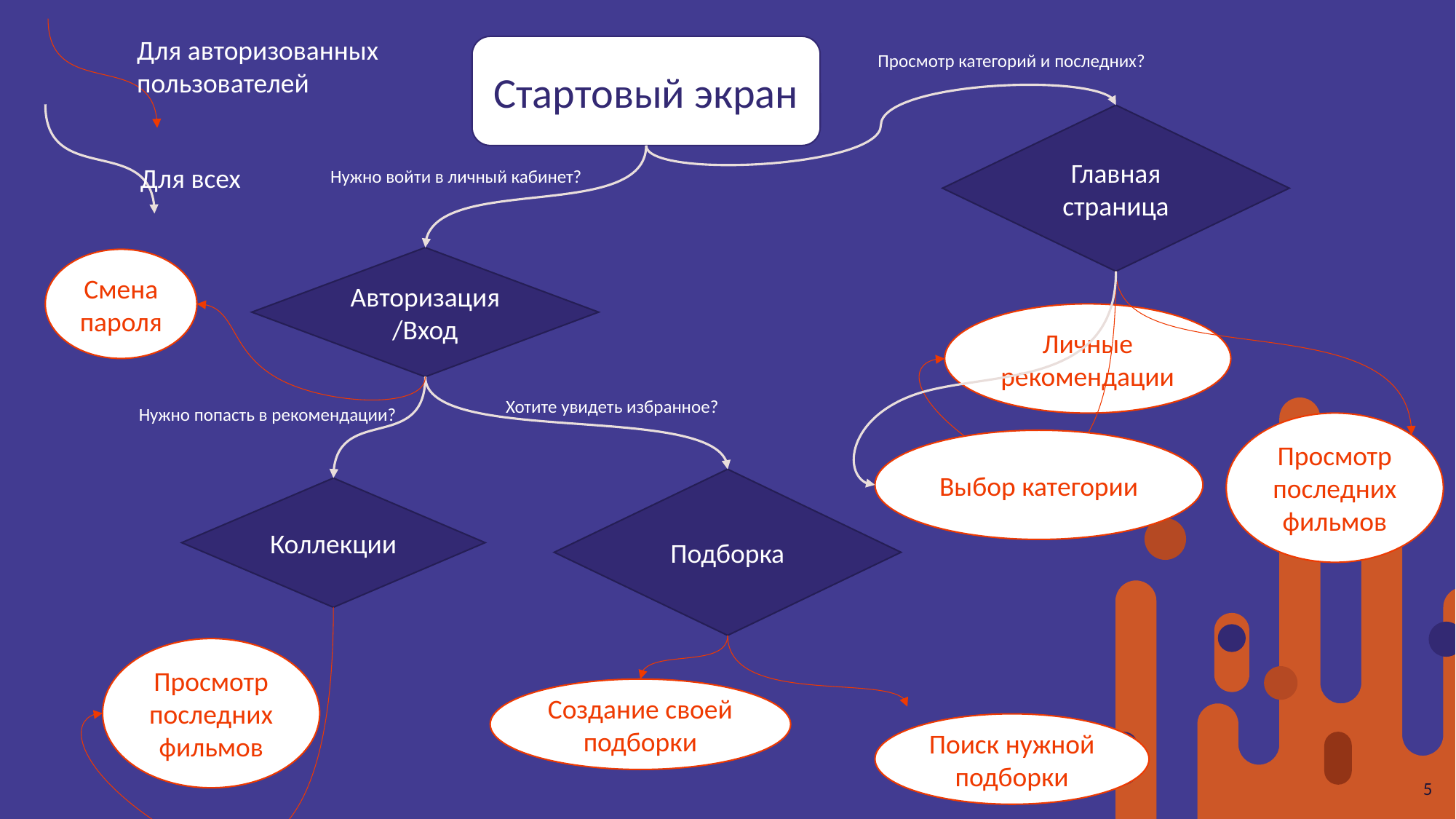

Для авторизованных пользователей
Стартовый экран
Просмотр категорий и последних?
Главная страница
Для всех
Нужно войти в личный кабинет?
Авторизация/Вход
Смена пароля
Личные рекомендации
Хотите увидеть избранное?
Нужно попасть в рекомендации?
Просмотр последних фильмов
Выбор категории
Подборка
Коллекции
Просмотр последних фильмов
Создание своей подборки
Поиск нужной подборки
5